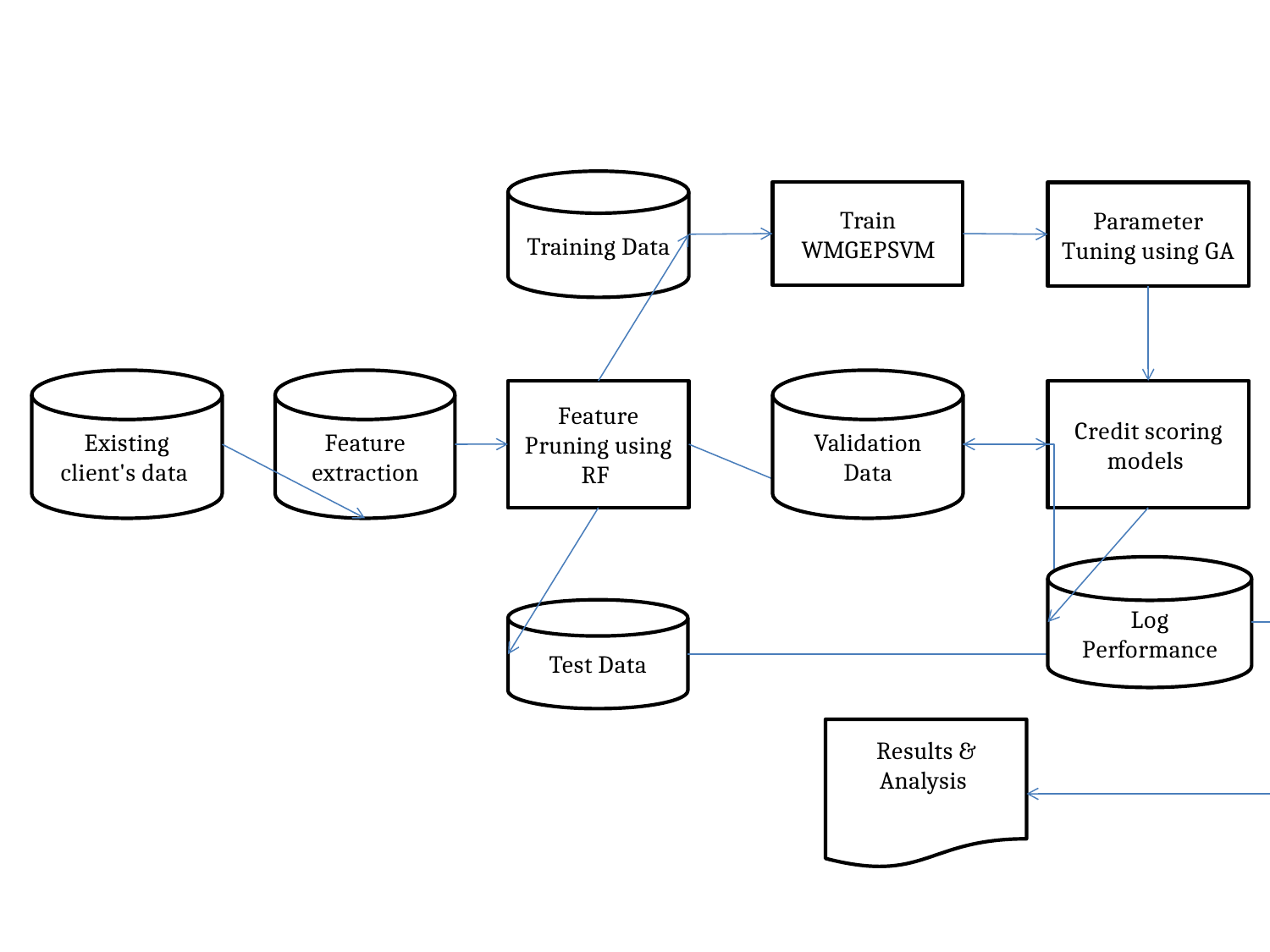

Training Data
Train WMGEPSVM
Parameter Tuning using GA

Existing
client's data

Feature extraction

Validation
Data
Feature Pruning using RF

Credit scoring
models

Log Performance

Test Data
Results & Analysis